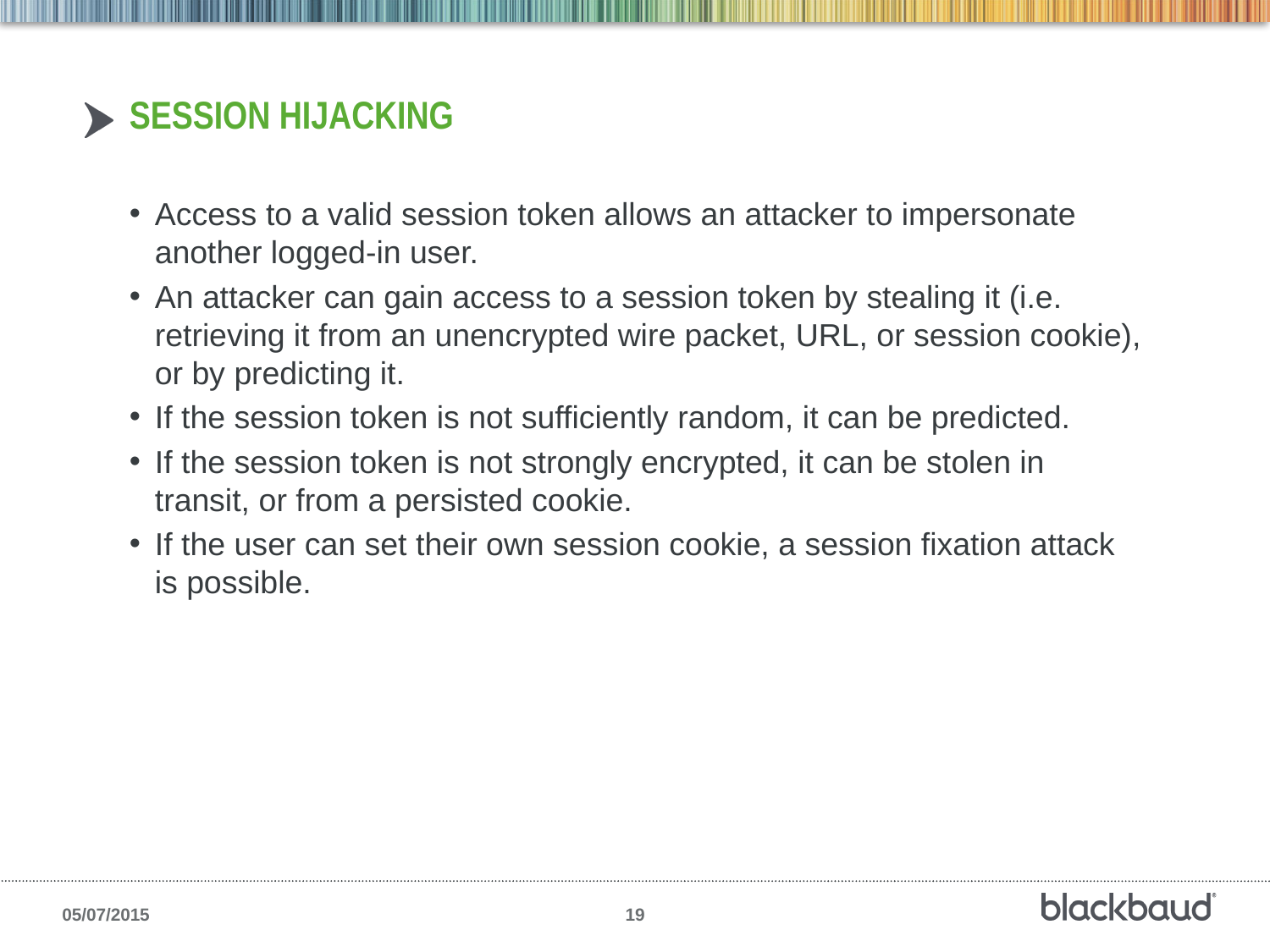

# SESSION HIJACKING
Access to a valid session token allows an attacker to impersonate another logged-in user.
An attacker can gain access to a session token by stealing it (i.e. retrieving it from an unencrypted wire packet, URL, or session cookie), or by predicting it.
If the session token is not sufficiently random, it can be predicted.
If the session token is not strongly encrypted, it can be stolen in transit, or from a persisted cookie.
If the user can set their own session cookie, a session fixation attack is possible.